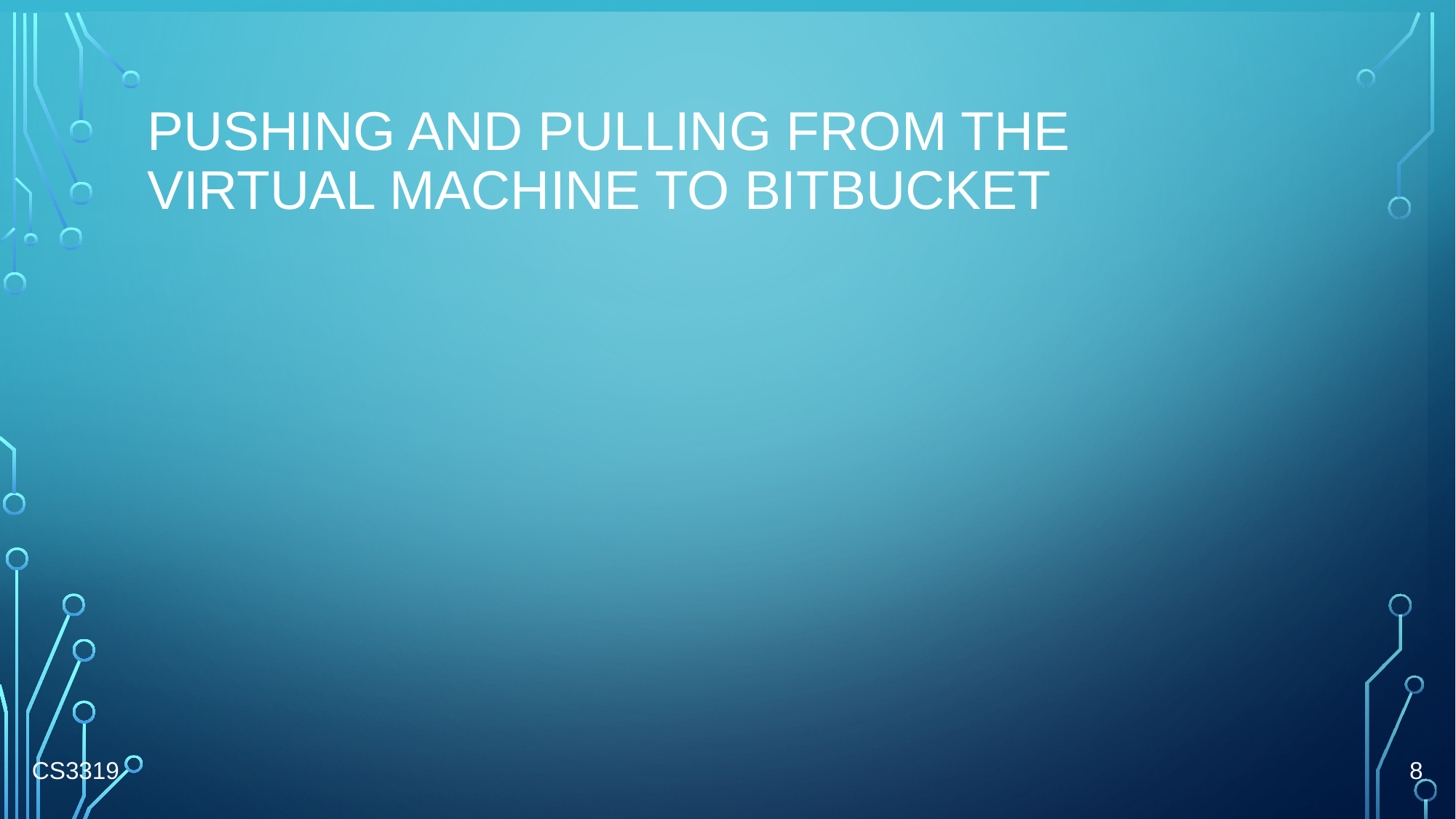

# Pushing and Pulling from the Virtual Machine to BitBucket

CS3319
8